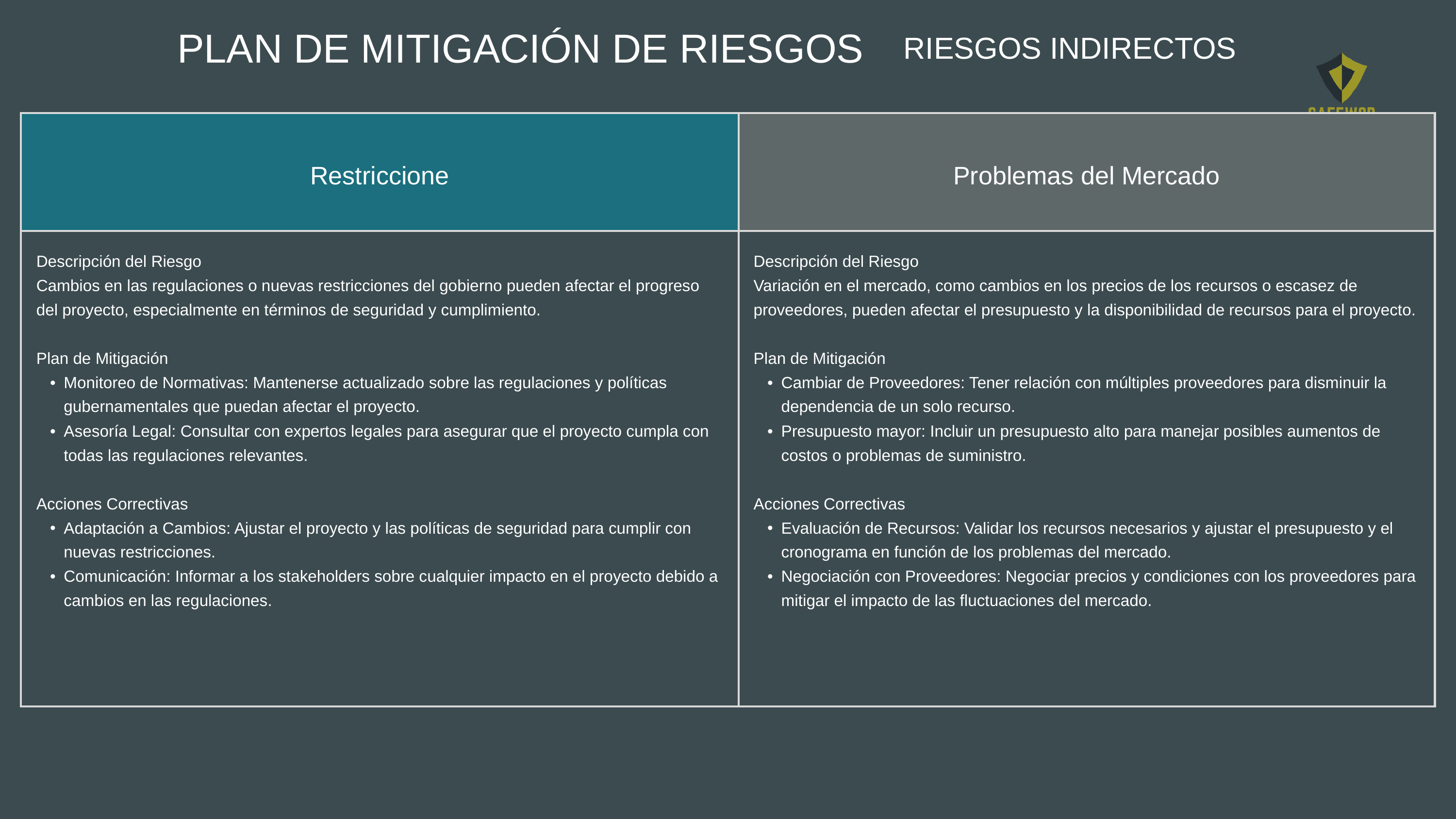

PLAN DE MITIGACIÓN DE RIESGOS
RIESGOS INDIRECTOS

| Restriccione | Problemas del Mercado |
| --- | --- |
| Descripción del Riesgo Cambios en las regulaciones o nuevas restricciones del gobierno pueden afectar el progreso del proyecto, especialmente en términos de seguridad y cumplimiento. Plan de Mitigación Monitoreo de Normativas: Mantenerse actualizado sobre las regulaciones y políticas gubernamentales que puedan afectar el proyecto. Asesoría Legal: Consultar con expertos legales para asegurar que el proyecto cumpla con todas las regulaciones relevantes. Acciones Correctivas Adaptación a Cambios: Ajustar el proyecto y las políticas de seguridad para cumplir con nuevas restricciones. Comunicación: Informar a los stakeholders sobre cualquier impacto en el proyecto debido a cambios en las regulaciones. | Descripción del Riesgo Variación en el mercado, como cambios en los precios de los recursos o escasez de proveedores, pueden afectar el presupuesto y la disponibilidad de recursos para el proyecto. Plan de Mitigación Cambiar de Proveedores: Tener relación con múltiples proveedores para disminuir la dependencia de un solo recurso. Presupuesto mayor: Incluir un presupuesto alto para manejar posibles aumentos de costos o problemas de suministro. Acciones Correctivas Evaluación de Recursos: Validar los recursos necesarios y ajustar el presupuesto y el cronograma en función de los problemas del mercado. Negociación con Proveedores: Negociar precios y condiciones con los proveedores para mitigar el impacto de las fluctuaciones del mercado. |